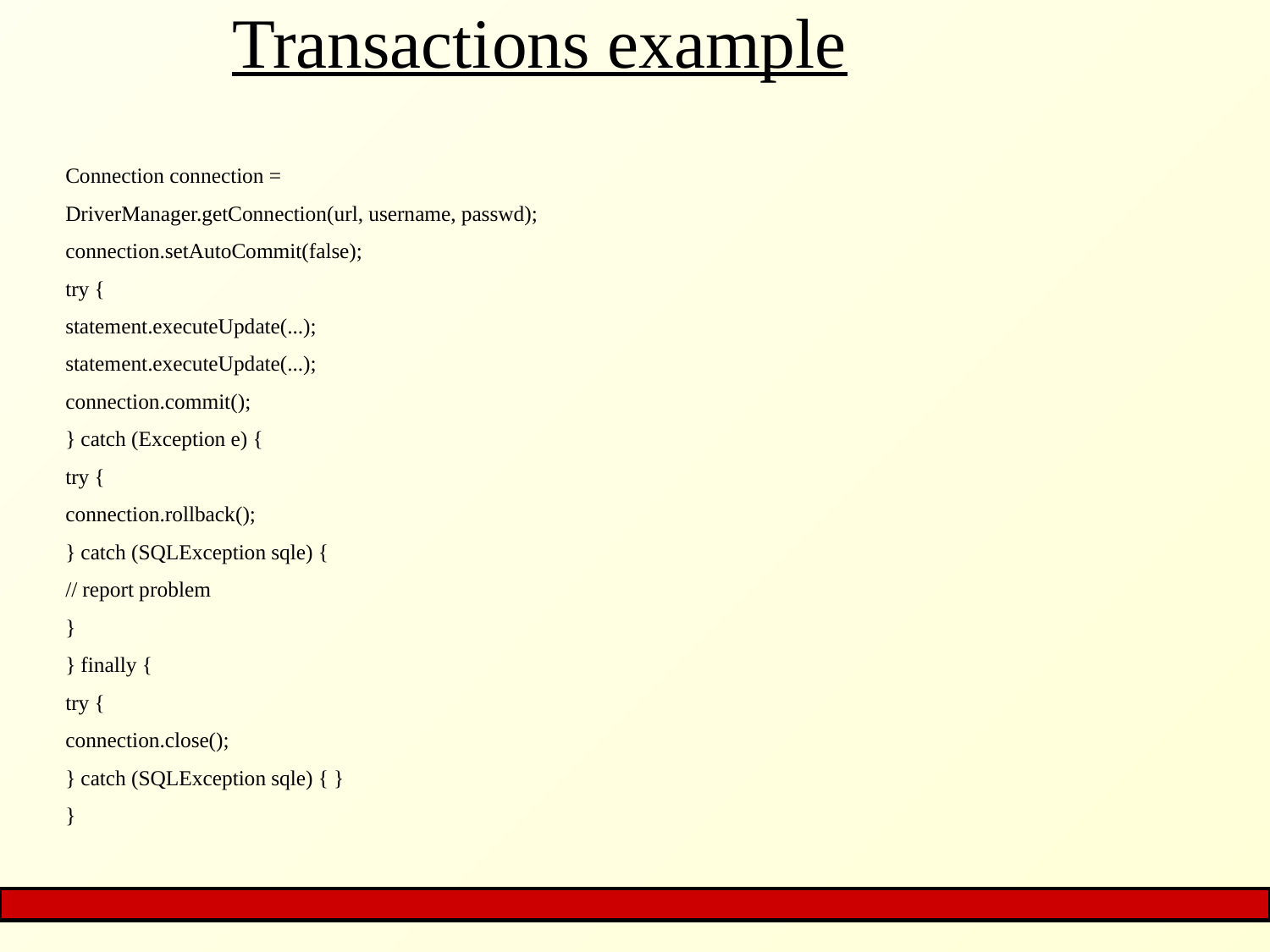

# Transactions example
Connection connection =
DriverManager.getConnection(url, username, passwd);
connection.setAutoCommit(false);
try {
statement.executeUpdate(...);
statement.executeUpdate(...);
connection.commit();
} catch (Exception e) {
try {
connection.rollback();
} catch (SQLException sqle) {
// report problem
}
} finally {
try {
connection.close();
} catch (SQLException sqle) { }
}